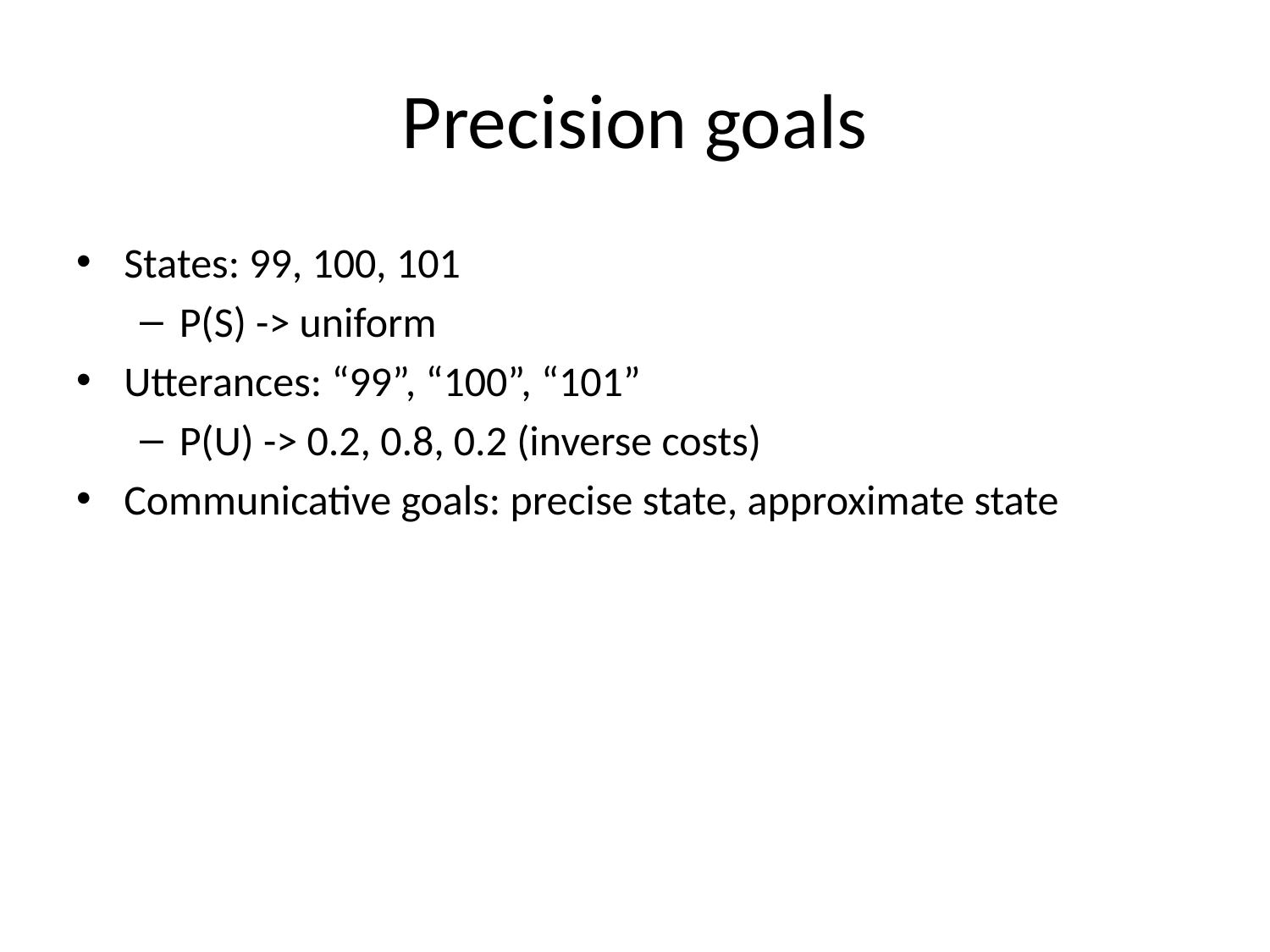

# Precision goals
States: 99, 100, 101
P(S) -> uniform
Utterances: “99”, “100”, “101”
P(U) -> 0.2, 0.8, 0.2 (inverse costs)
Communicative goals: precise state, approximate state